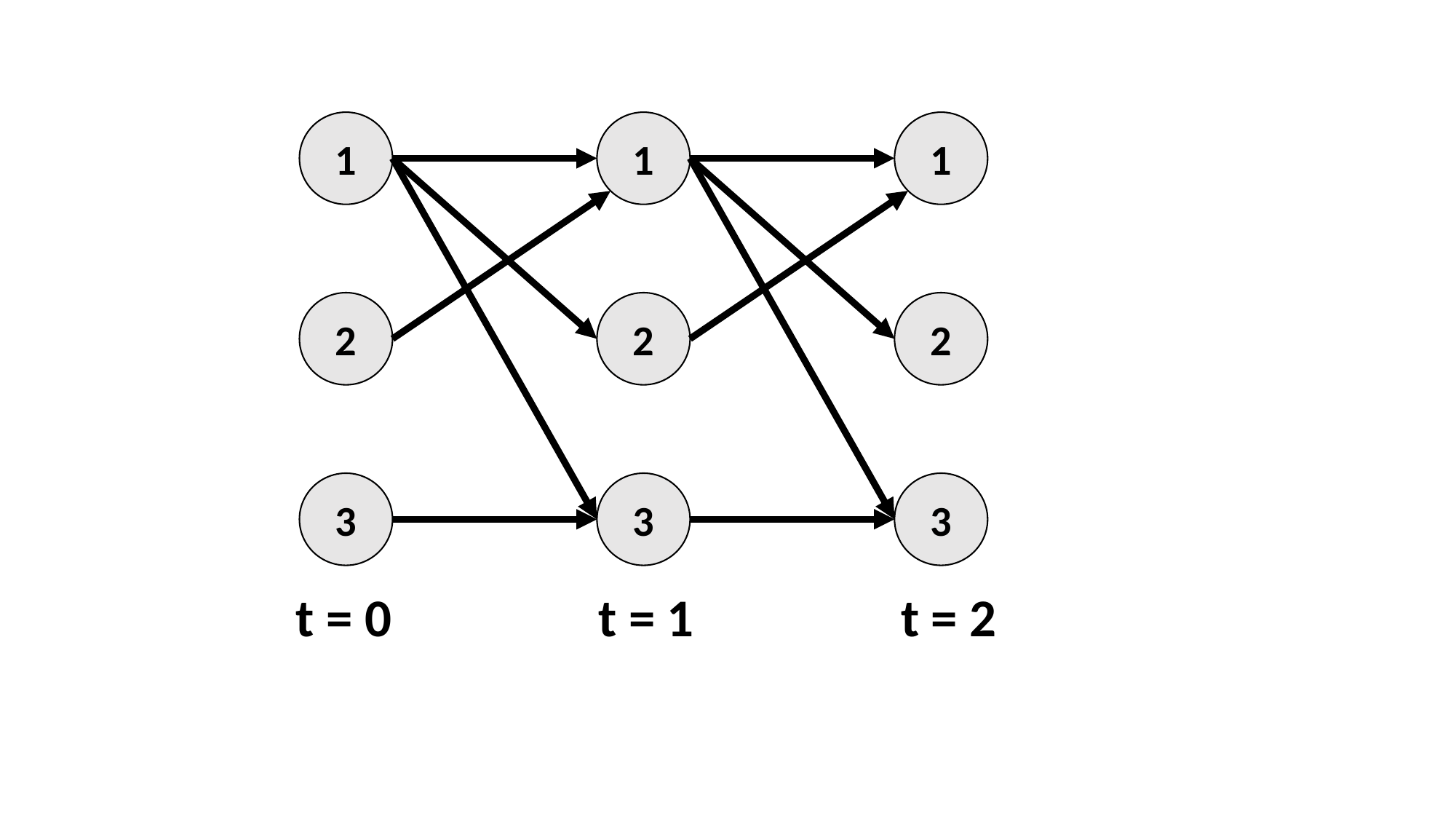

1
1
1
2
2
2
3
3
3
t = 0
t = 1
t = 2